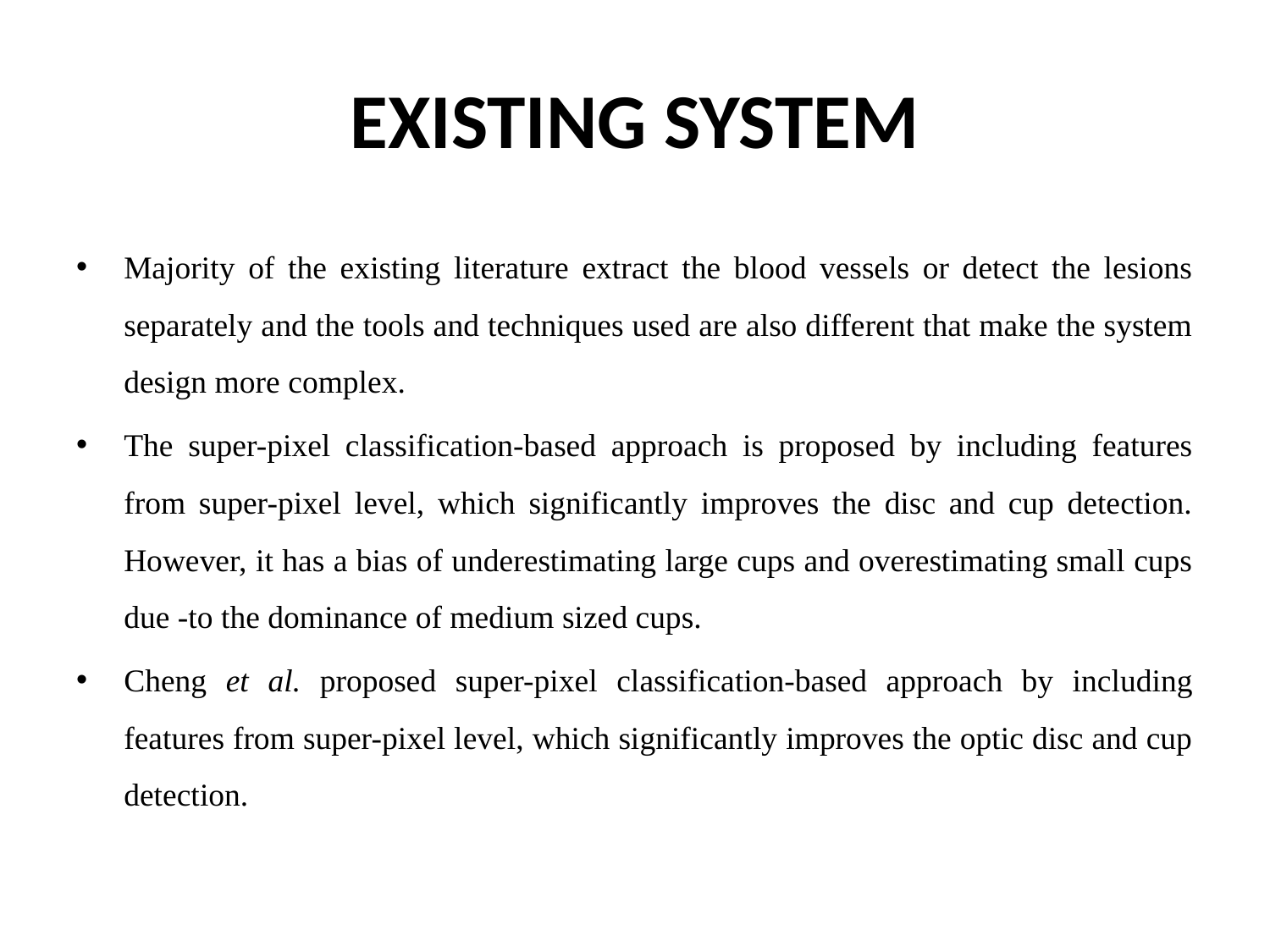

# EXISTING SYSTEM
Majority of the existing literature extract the blood vessels or detect the lesions separately and the tools and techniques used are also different that make the system design more complex.
The super-pixel classification-based approach is proposed by including features from super-pixel level, which significantly improves the disc and cup detection. However, it has a bias of underestimating large cups and overestimating small cups due -to the dominance of medium sized cups.
Cheng et al. proposed super-pixel classification-based approach by including features from super-pixel level, which significantly improves the optic disc and cup detection.